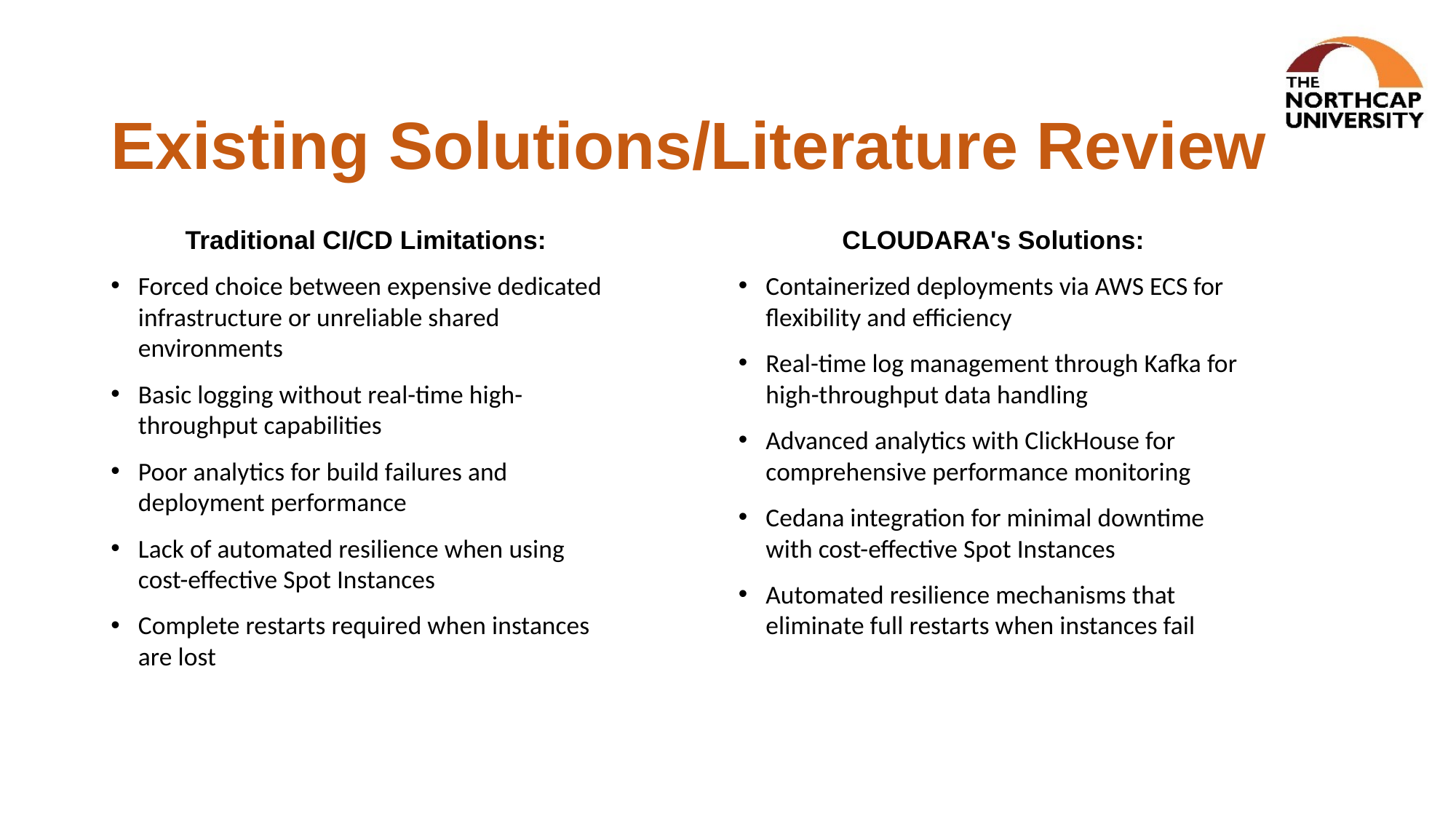

# Existing Solutions/Literature Review
Traditional CI/CD Limitations:
Forced choice between expensive dedicated infrastructure or unreliable shared environments
Basic logging without real-time high-throughput capabilities
Poor analytics for build failures and deployment performance
Lack of automated resilience when using cost-effective Spot Instances
Complete restarts required when instances are lost

CLOUDARA's Solutions:
Containerized deployments via AWS ECS for flexibility and efficiency
Real-time log management through Kafka for high-throughput data handling
Advanced analytics with ClickHouse for comprehensive performance monitoring
Cedana integration for minimal downtime with cost-effective Spot Instances
Automated resilience mechanisms that eliminate full restarts when instances fail